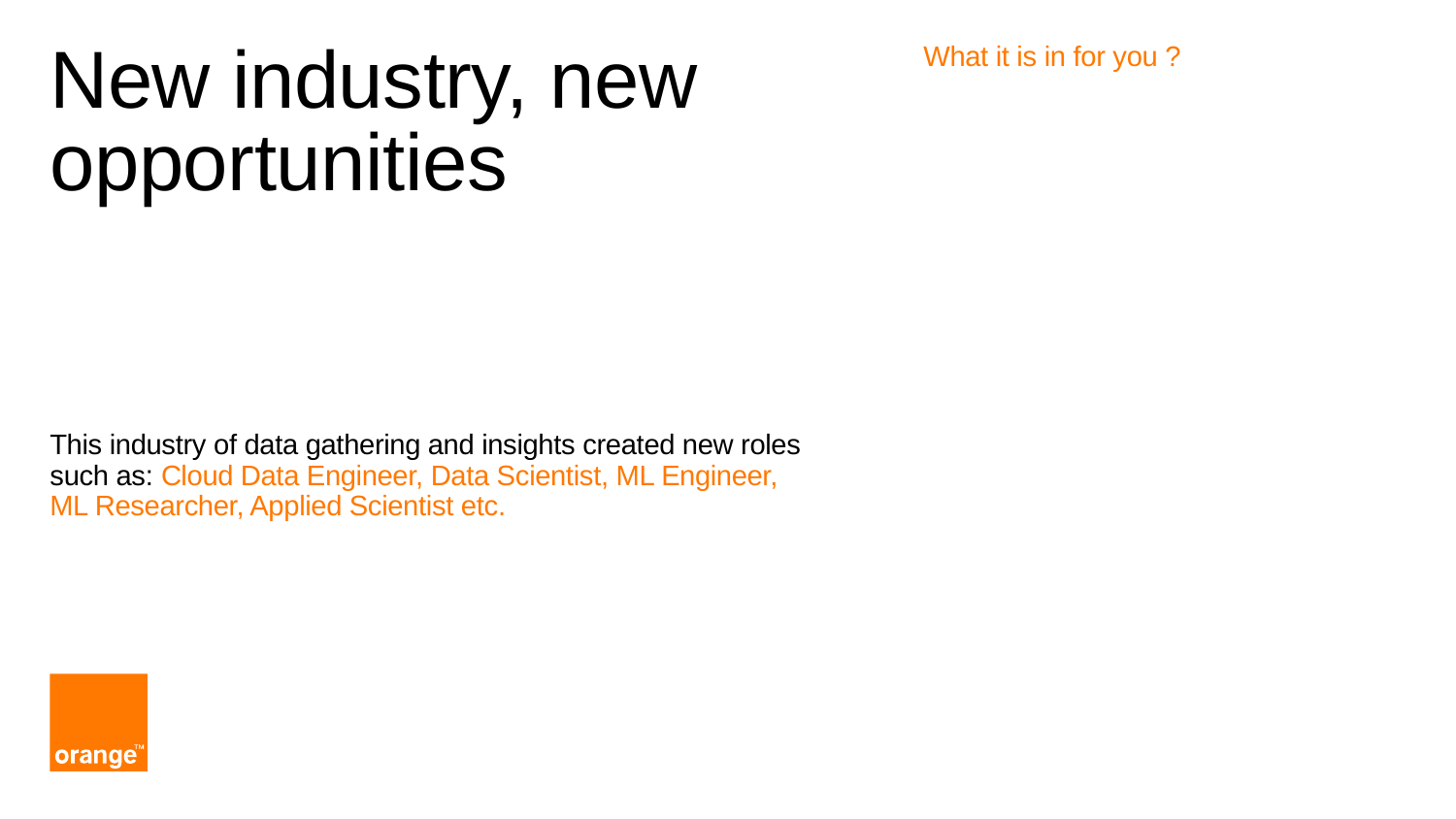

What it is in for you ?

# New industry, new opportunities
This industry of data gathering and insights created new roles such as: Cloud Data Engineer, Data Scientist, ML Engineer, ML Researcher, Applied Scientist etc.